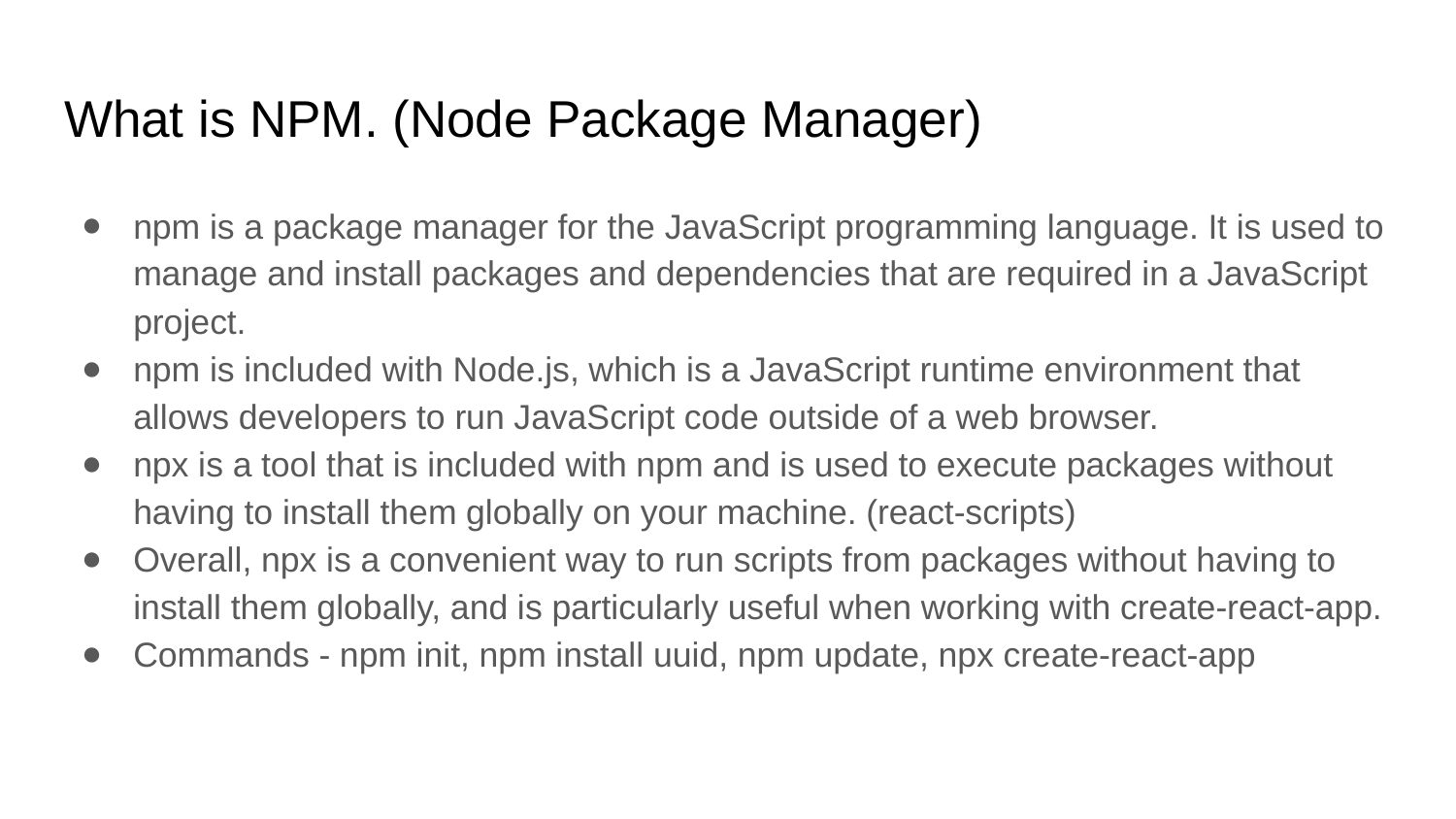

# What is NPM. (Node Package Manager)
npm is a package manager for the JavaScript programming language. It is used to manage and install packages and dependencies that are required in a JavaScript project.
npm is included with Node.js, which is a JavaScript runtime environment that allows developers to run JavaScript code outside of a web browser.
npx is a tool that is included with npm and is used to execute packages without having to install them globally on your machine. (react-scripts)
Overall, npx is a convenient way to run scripts from packages without having to install them globally, and is particularly useful when working with create-react-app.
Commands - npm init, npm install uuid, npm update, npx create-react-app